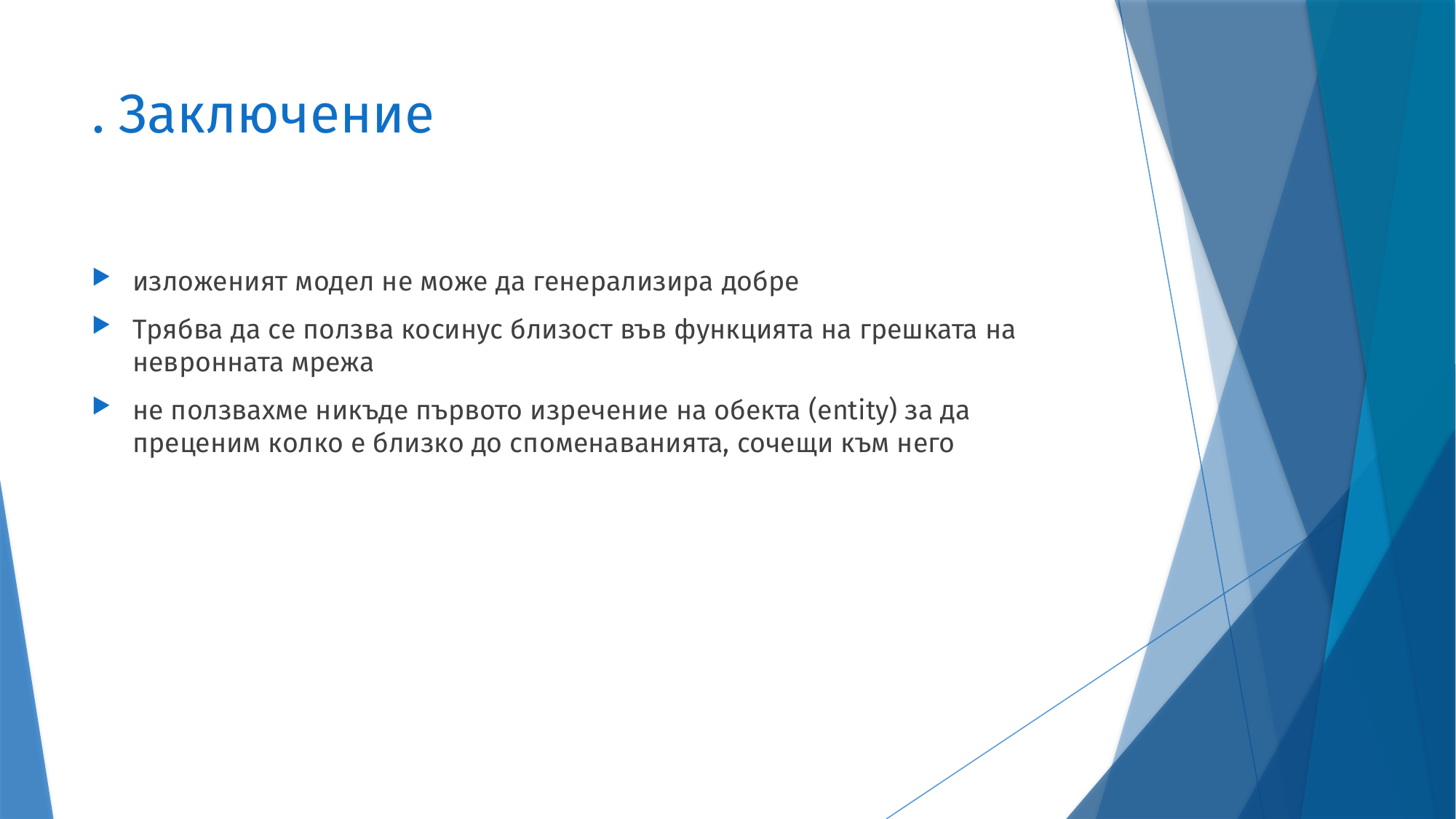

# . Заключение
изложеният модел не може да генерализира добре
Трябва да се ползва косинус близост във функцията на грешката на невронната мрежа
не ползвахме никъде първото изречение на обекта (entity) за да преценим колко е близко до споменаванията, сочещи към него